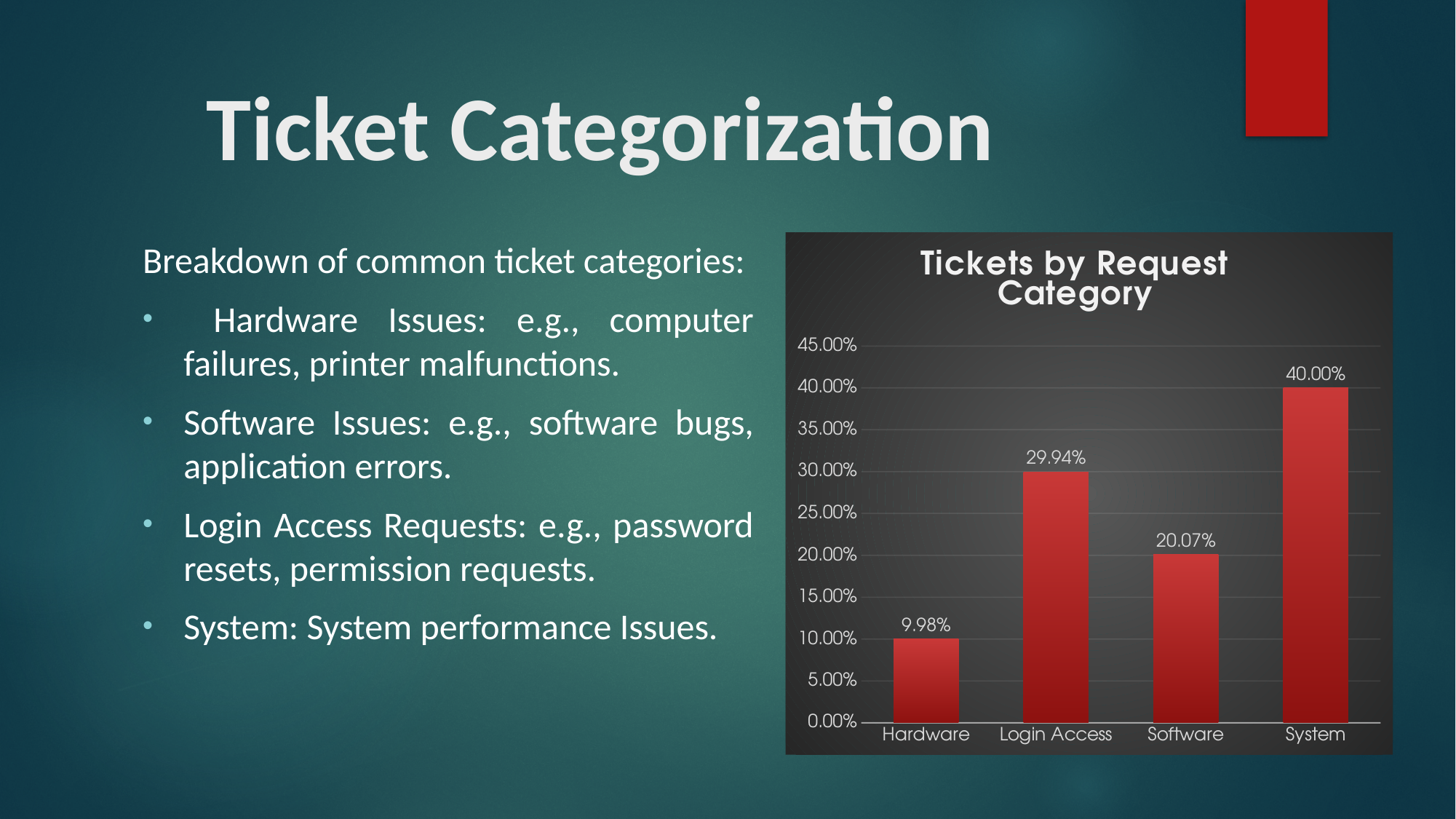

# Ticket Categorization
Breakdown of common ticket categories:
 Hardware Issues: e.g., computer failures, printer malfunctions.
Software Issues: e.g., software bugs, application errors.
Login Access Requests: e.g., password resets, permission requests.
System: System performance Issues.

### Chart: Tickets by Request Category

| Category | Total |
|---|---|
| Hardware | 0.09982768877310304 |
| Login Access | 0.2994215265954173 |
| Software | 0.20072206609366347 |
| System | 0.4000287185378162 |